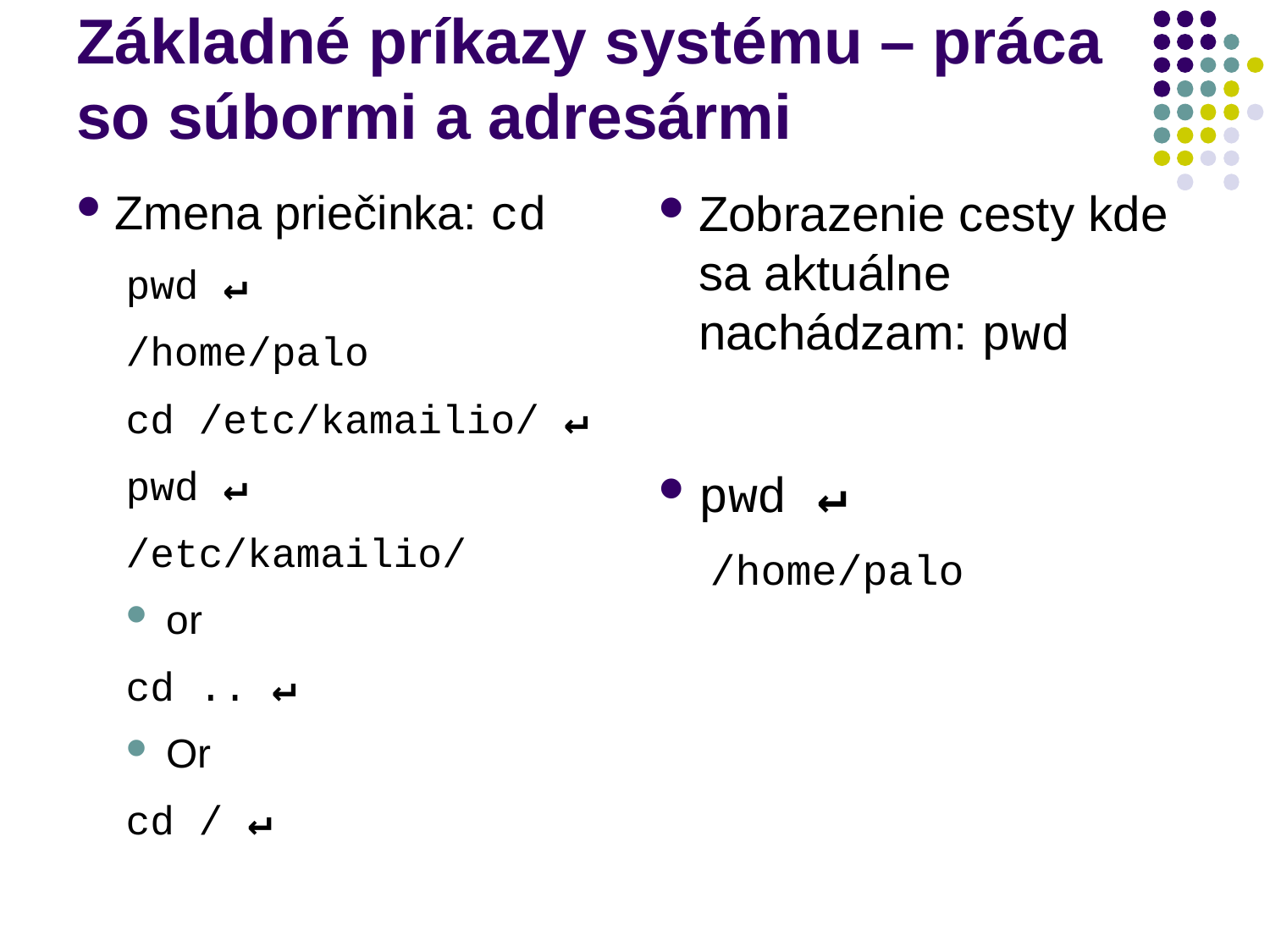

# Základné príkazy systému – práca so súbormi a adresármi
Zmena priečinka: cd
pwd ↵
/home/palo
cd /etc/kamailio/ ↵
pwd ↵
/etc/kamailio/
or
cd .. ↵
Or
cd / ↵
Zobrazenie cesty kde sa aktuálne nachádzam: pwd

pwd ↵
/home/palo